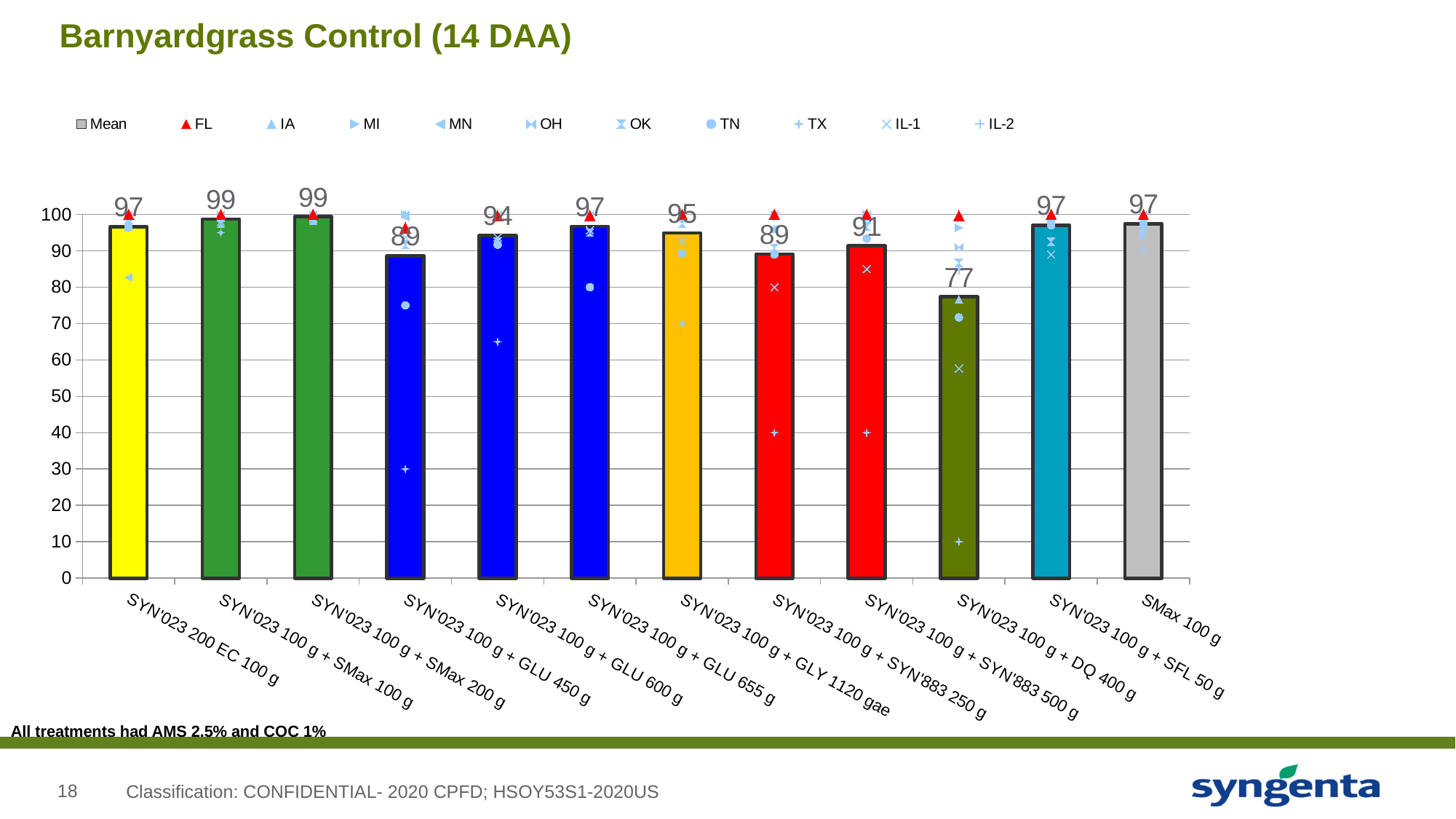

# Barnyardgrass Control (14 DAA)

### Chart

| Category | Mean | FL | IA | MI | MN | OH | OK | TN | TX | IL-1 | IL-2 |
|---|---|---|---|---|---|---|---|---|---|---|---|
| SYN'023 200 EC 100 g | 96.57407407407383 | 100.0 | 98.0 | 96.33333333333299 | 82.666666666666 | 100.0 | 99.16666666666652 | 96.33333333333299 | None | 96.666666666666 | 100.0 |
| SYN'023 100 g + SMax 100 g | 98.71666666666644 | 100.0 | 99.0 | 99.666666666666 | 99.33333333333299 | 100.0 | 97.4999999999995 | 98.666666666666 | 95.0 | 98.0 | 100.0 |
| SYN'023 100 g + SMax 200 g | 99.333333333333 | 100.0 | 99.0 | 99.666666666666 | 99.666666666666 | 100.0 | 98.33333333333299 | 99.0 | None | 98.666666666666 | 99.666666666666 |
| SYN'023 100 g + GLU 450 g | 88.56666666666645 | 96.33333333333299 | 100.0 | 100.0 | 99.33333333333299 | 100.0 | 91.6666666666665 | 75.0 | 30.0 | 93.666666666666 | 99.666666666666 |
| SYN'023 100 g + GLU 600 g | 94.14999999999966 | 99.666666666666 | 99.666666666666 | 100.0 | 99.33333333333299 | 100.0 | 92.4999999999995 | 91.666666666666 | 65.0 | 93.666666666666 | 100.0 |
| SYN'023 100 g + GLU 655 g | 96.66666666666639 | 99.666666666666 | 100.0 | 100.0 | 99.666666666666 | 100.0 | 94.9999999999995 | 80.0 | None | 95.666666666666 | 100.0 |
| SYN'023 100 g + GLY 1120 gae | 94.91666666666644 | 100.0 | 99.666666666666 | 100.0 | 100.0 | 100.0 | 97.4999999999995 | 89.33333333333299 | 70.0 | 92.666666666666 | 100.0 |
| SYN'023 100 g + SYN'883 250 g | 89.1166666666666 | 100.0 | 96.0 | 100.0 | 96.0 | 100.0 | 90.83333333333302 | 89.0 | 40.0 | 80.0 | 99.33333333333299 |
| SYN'023 100 g + SYN'883 500 g | 91.33333333333326 | 100.0 | 99.33333333333299 | 100.0 | 99.0 | 100.0 | 96.66666666666652 | 93.33333333333299 | 40.0 | 85.0 | 100.0 |
| SYN'023 100 g + DQ 400 g | 77.33333333333296 | 99.666666666666 | 76.666666666666 | 96.33333333333299 | 99.0 | 91.0 | 86.66666666666652 | 71.666666666666 | 10.0 | 57.666666666666 | 84.666666666666 |
| SYN'023 100 g + SFL 50 g | 97.05555555555546 | 100.0 | 99.666666666666 | 98.0 | 99.0 | 99.0 | 92.5 | 97.0 | None | 89.0 | 99.33333333333299 |
| SMax 100 g | 97.38888888888873 | 100.0 | 96.33333333333299 | 94.33333333333299 | 99.0 | 100.0 | 99.16666666666652 | 97.33333333333299 | None | 90.33333333333299 | 100.0 |
All treatments had AMS 2.5% and COC 1%
Classification: CONFIDENTIAL- 2020 CPFD; HSOY53S1-2020US